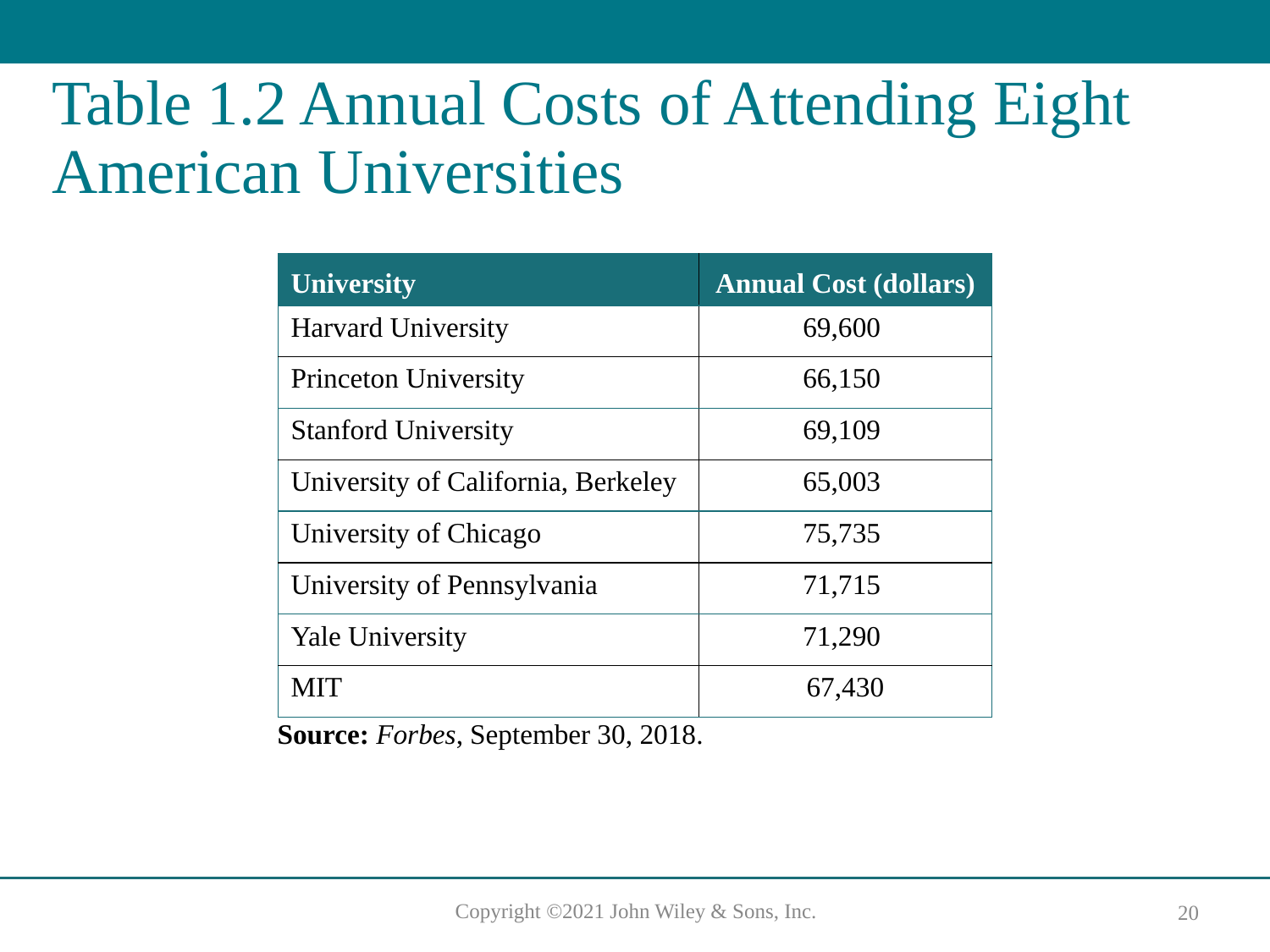

# Table 1.2 Annual Costs of Attending Eight American Universities
| University | Annual Cost (dollars) |
| --- | --- |
| Harvard University | 69,600 |
| Princeton University | 66,150 |
| Stanford University | 69,109 |
| University of California, Berkeley | 65,003 |
| University of Chicago | 75,735 |
| University of Pennsylvania | 71,715 |
| Yale University | 71,290 |
| MIT | 67,430 |
Source: Forbes, September 30, 2018.